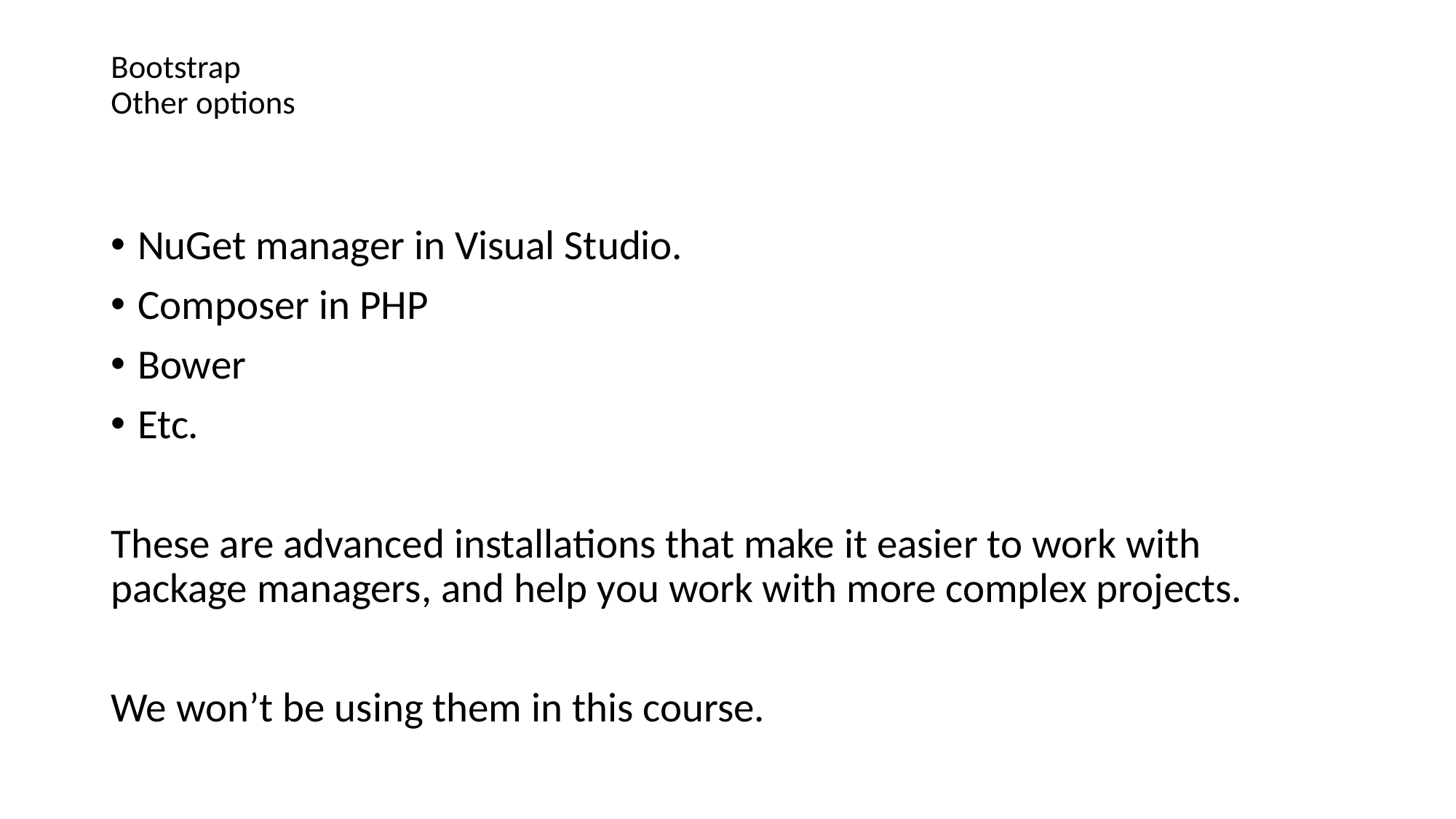

# Bootstrap Other options
NuGet manager in Visual Studio.
Composer in PHP
Bower
Etc.

These are advanced installations that make it easier to work with package managers, and help you work with more complex projects.

We won’t be using them in this course.